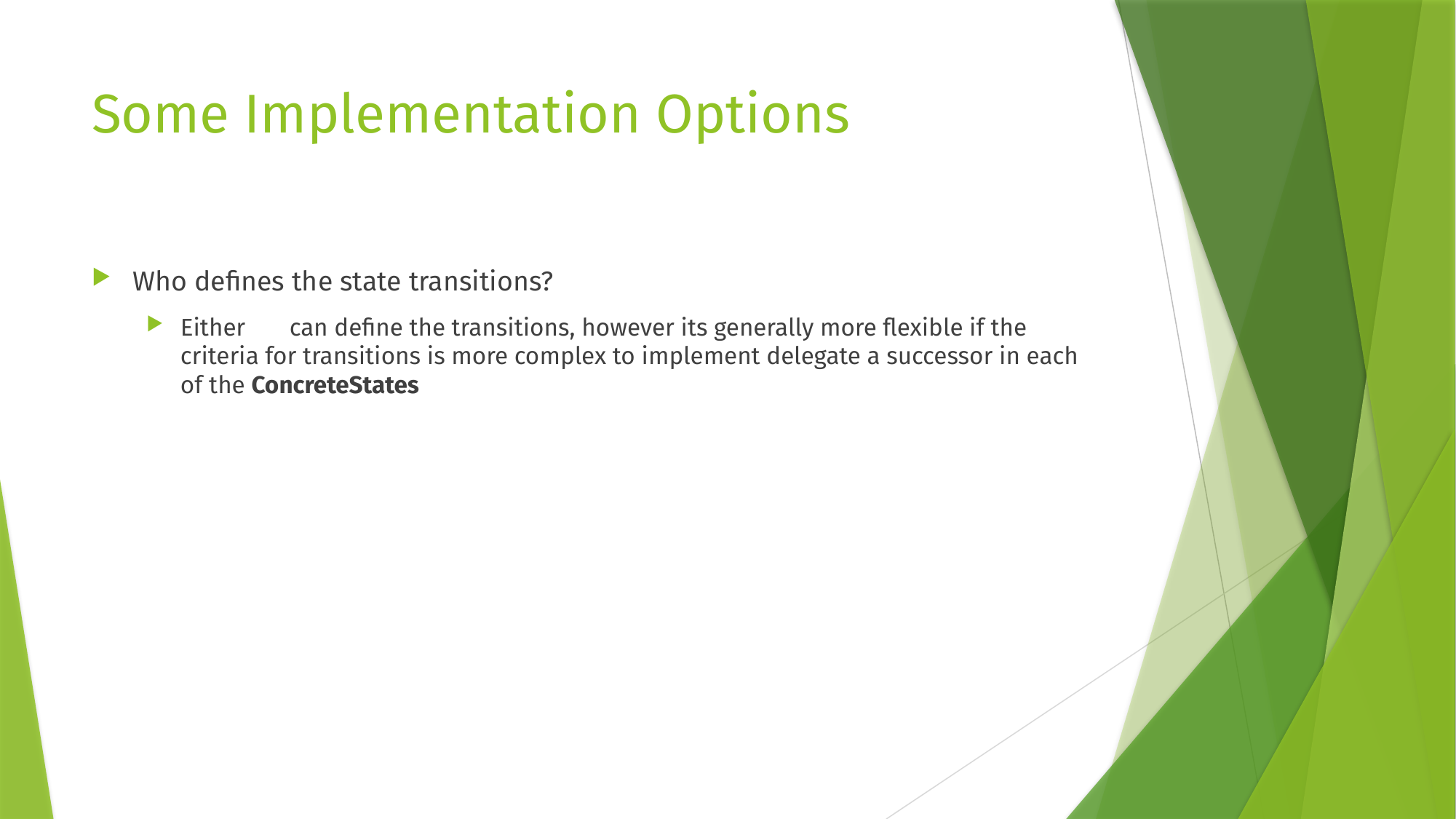

# Some Implementation Options
Who defines the state transitions?
Either	can define the transitions, however its generally more flexible if the criteria for transitions is more complex to implement delegate a successor in each of the ConcreteStates